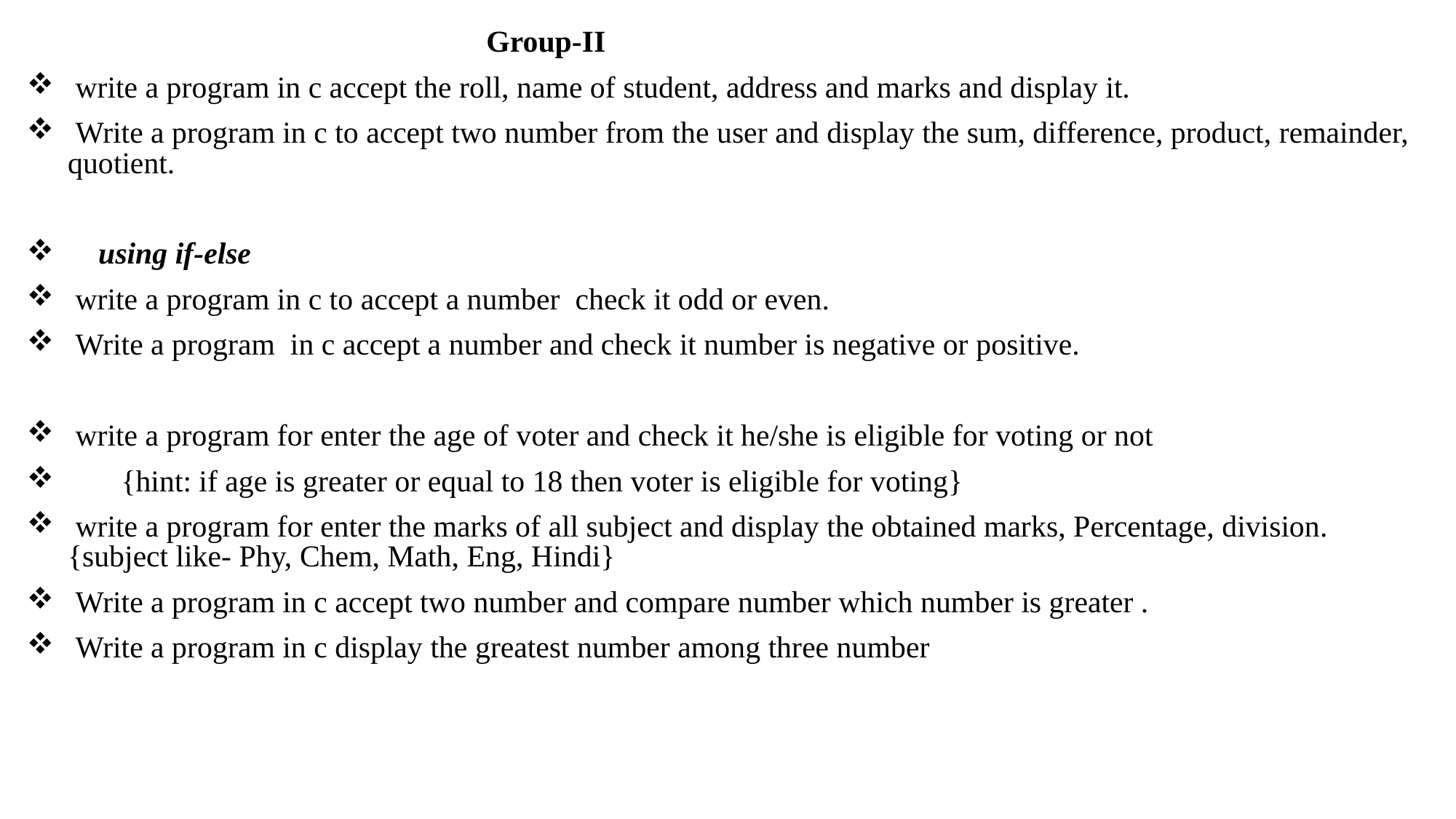

Group-II
 write a program in c accept the roll, name of student, address and marks and display it.
 Write a program in c to accept two number from the user and display the sum, difference, product, remainder, quotient.

    using if-else
 write a program in c to accept a number  check it odd or even.
 Write a program  in c accept a number and check it number is negative or positive.

 write a program for enter the age of voter and check it he/she is eligible for voting or not
       {hint: if age is greater or equal to 18 then voter is eligible for voting}
 write a program for enter the marks of all subject and display the obtained marks, Percentage, division.     {subject like- Phy, Chem, Math, Eng, Hindi}
 Write a program in c accept two number and compare number which number is greater .
 Write a program in c display the greatest number among three number